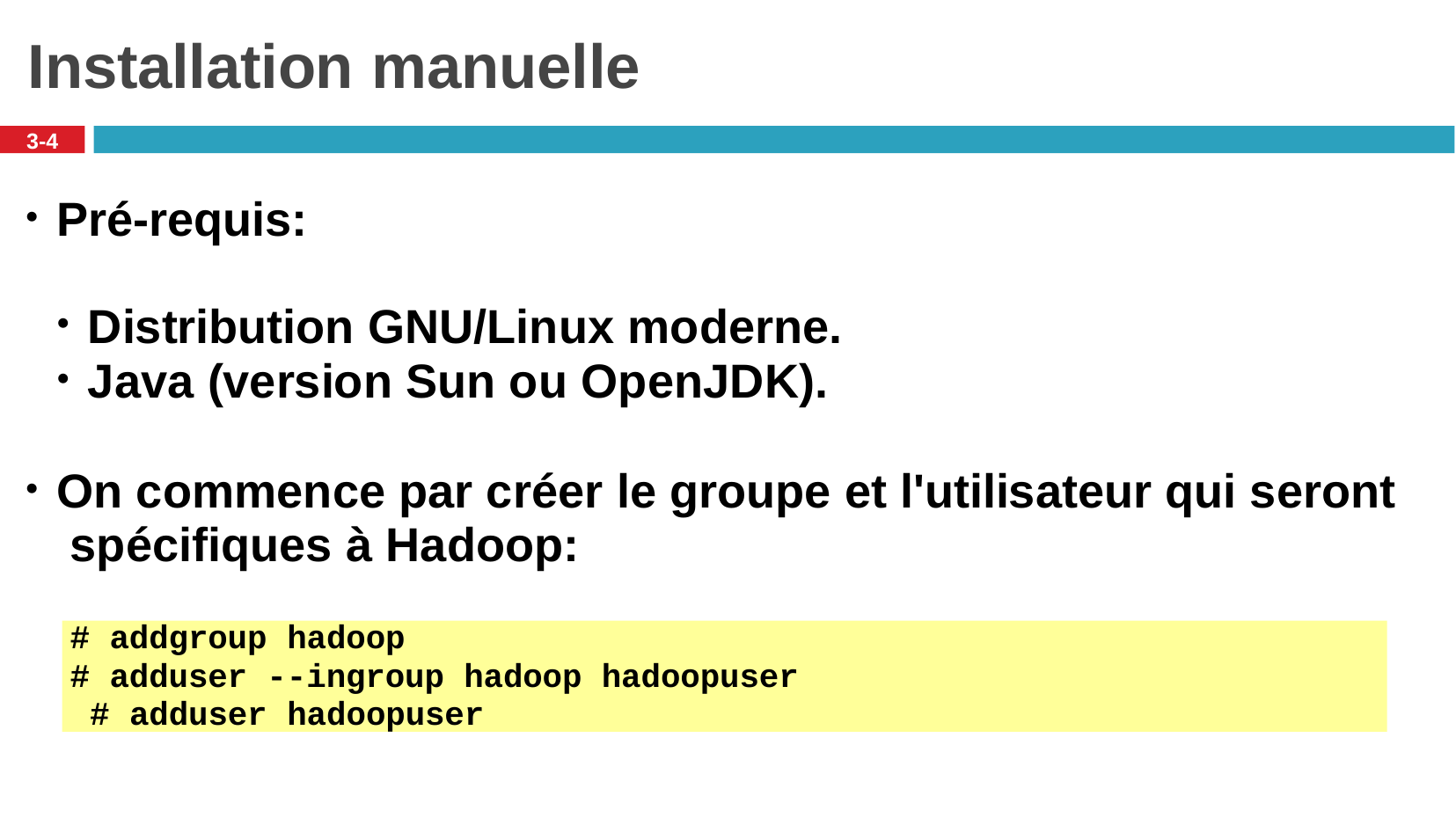

# Installation manuelle
3-4
Pré-requis:

Distribution GNU/Linux moderne.
Java (version Sun ou OpenJDK).

On commence par créer le groupe et l'utilisateur qui seront  spécifiques à Hadoop:
# addgroup hadoop
# adduser --ingroup hadoop hadoopuser  # adduser hadoopuser